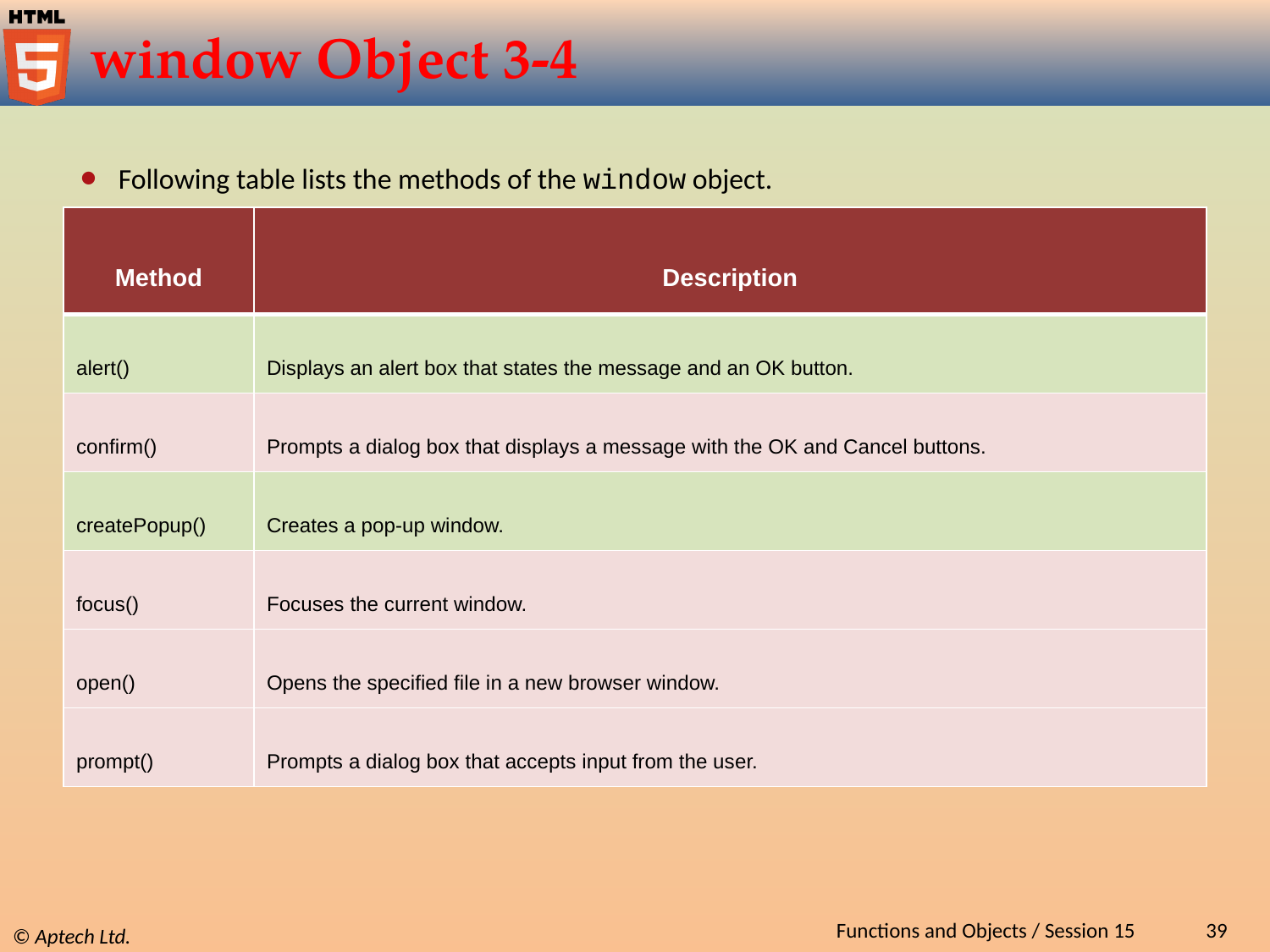

# window Object 3-4
Following table lists the methods of the window object.
| Method | Description |
| --- | --- |
| alert() | Displays an alert box that states the message and an OK button. |
| confirm() | Prompts a dialog box that displays a message with the OK and Cancel buttons. |
| createPopup() | Creates a pop-up window. |
| focus() | Focuses the current window. |
| open() | Opens the specified file in a new browser window. |
| prompt() | Prompts a dialog box that accepts input from the user. |
Functions and Objects / Session 15
39